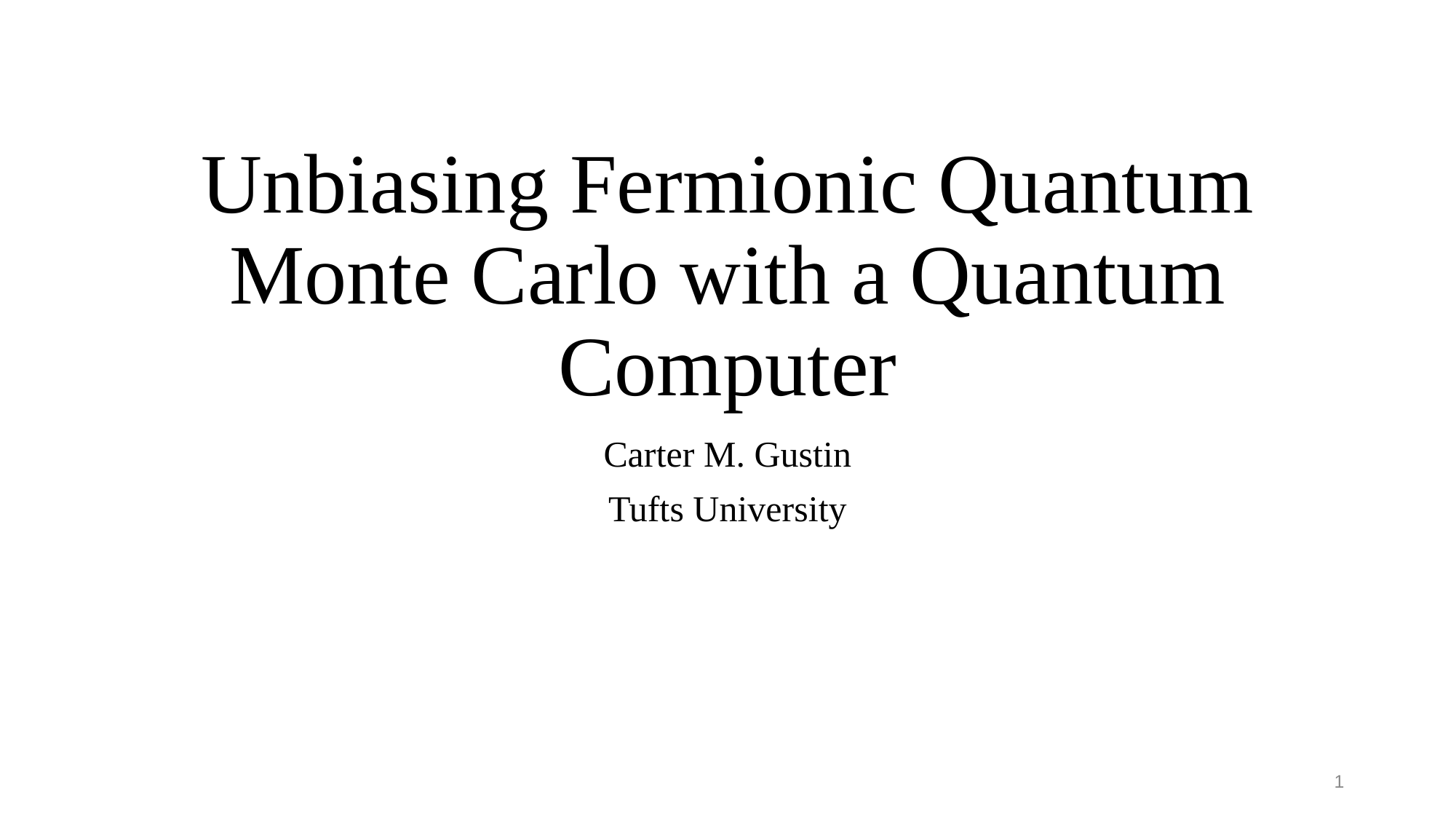

# Unbiasing Fermionic Quantum Monte Carlo with a Quantum Computer
Carter M. Gustin
Tufts University
1